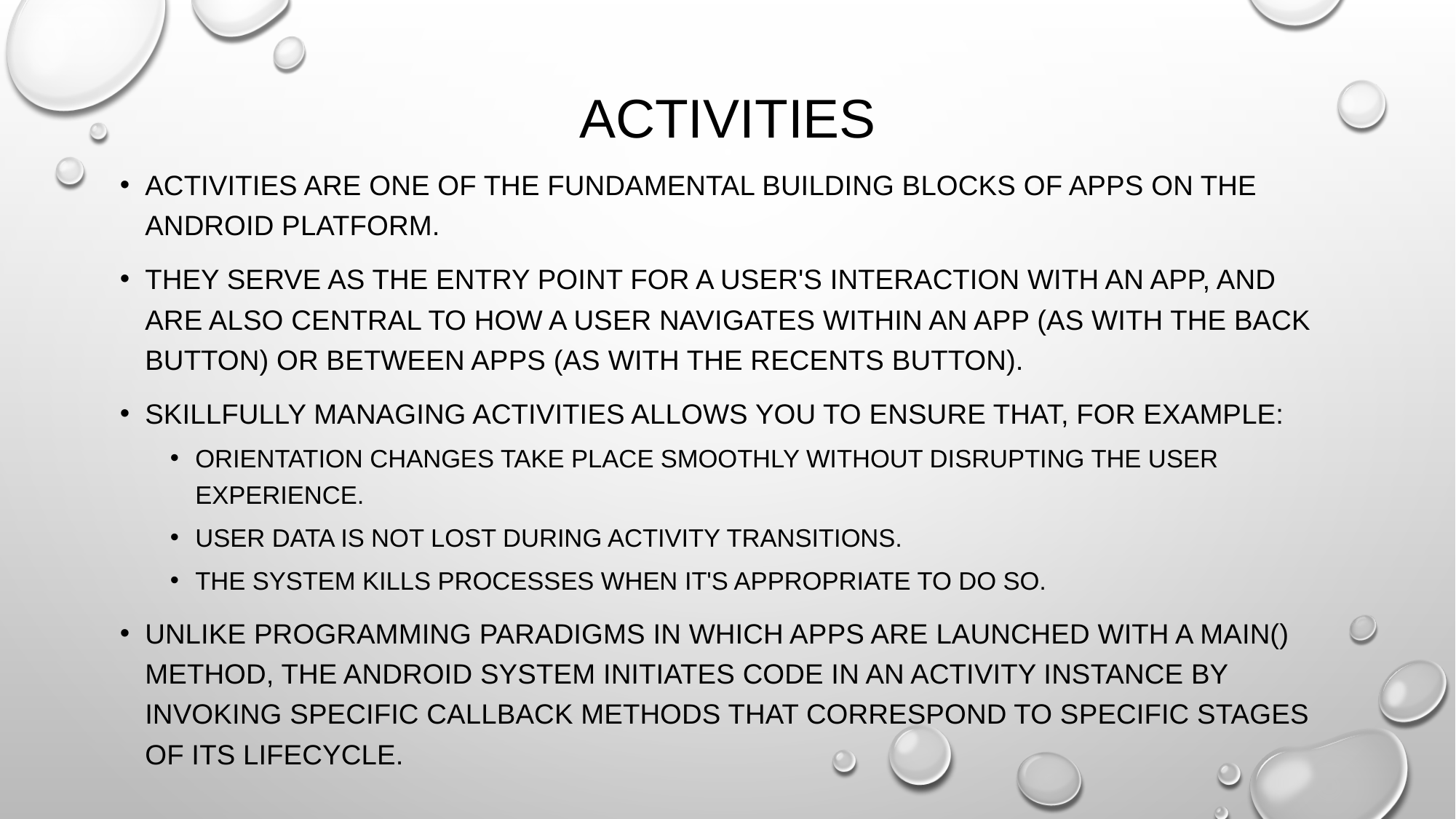

# Activities
Activities are one of the fundamental building blocks of apps on the Android platform.
They serve as the entry point for a user's interaction with an app, and are also central to how a user navigates within an app (as with the Back button) or between apps (as with the Recents button).
Skillfully managing activities allows you to ensure that, for example:
Orientation changes take place smoothly without disrupting the user experience.
User data is not lost during activity transitions.
The system kills processes when it's appropriate to do so.
Unlike programming paradigms in which apps are launched with a main() method, the Android system initiates code in an Activity instance by invoking specific callback methods that correspond to specific stages of its lifecycle.